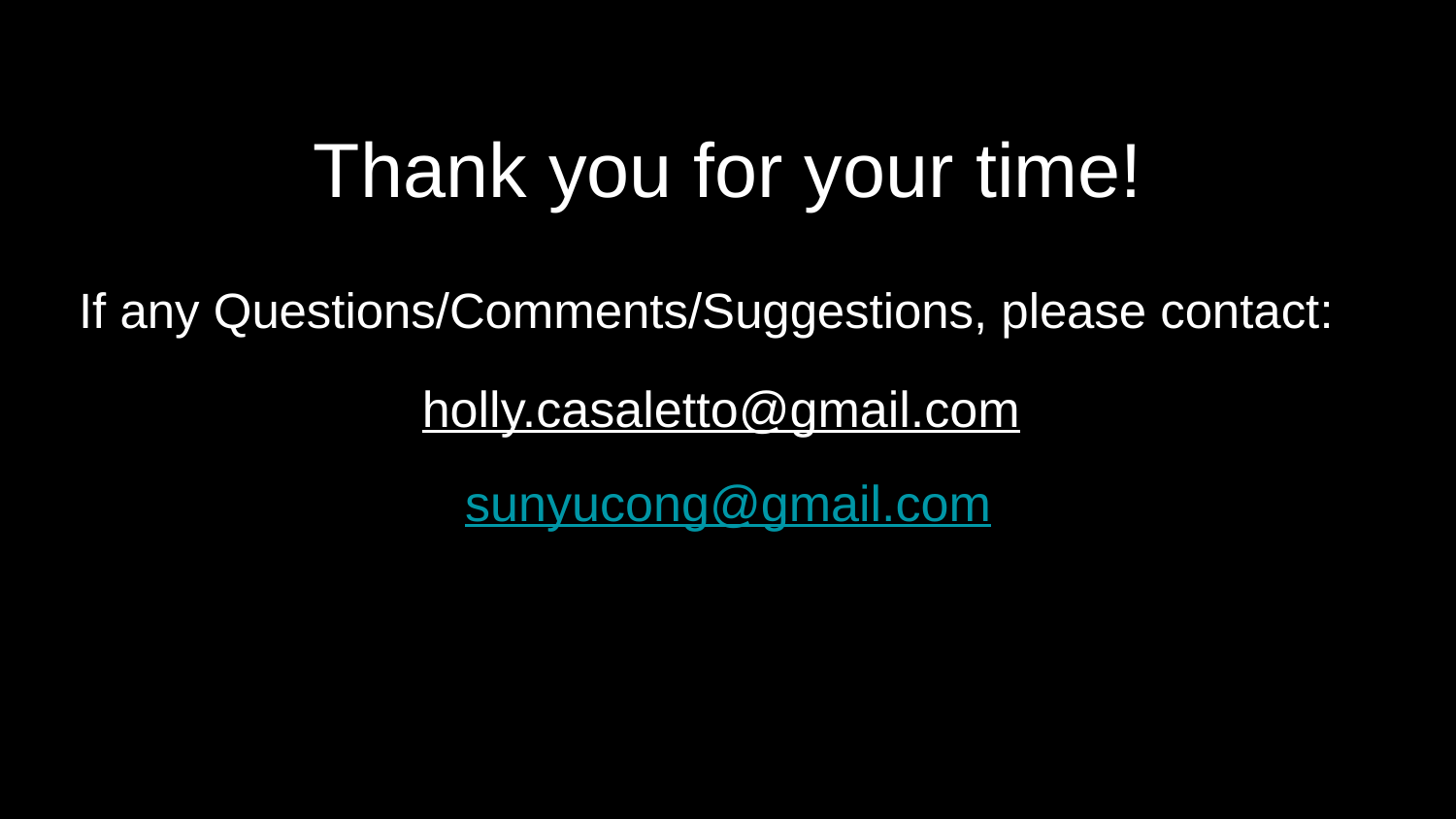

Thank you for your time!
If any Questions/Comments/Suggestions, please contact:
holly.casaletto@gmail.com
sunyucong@gmail.com